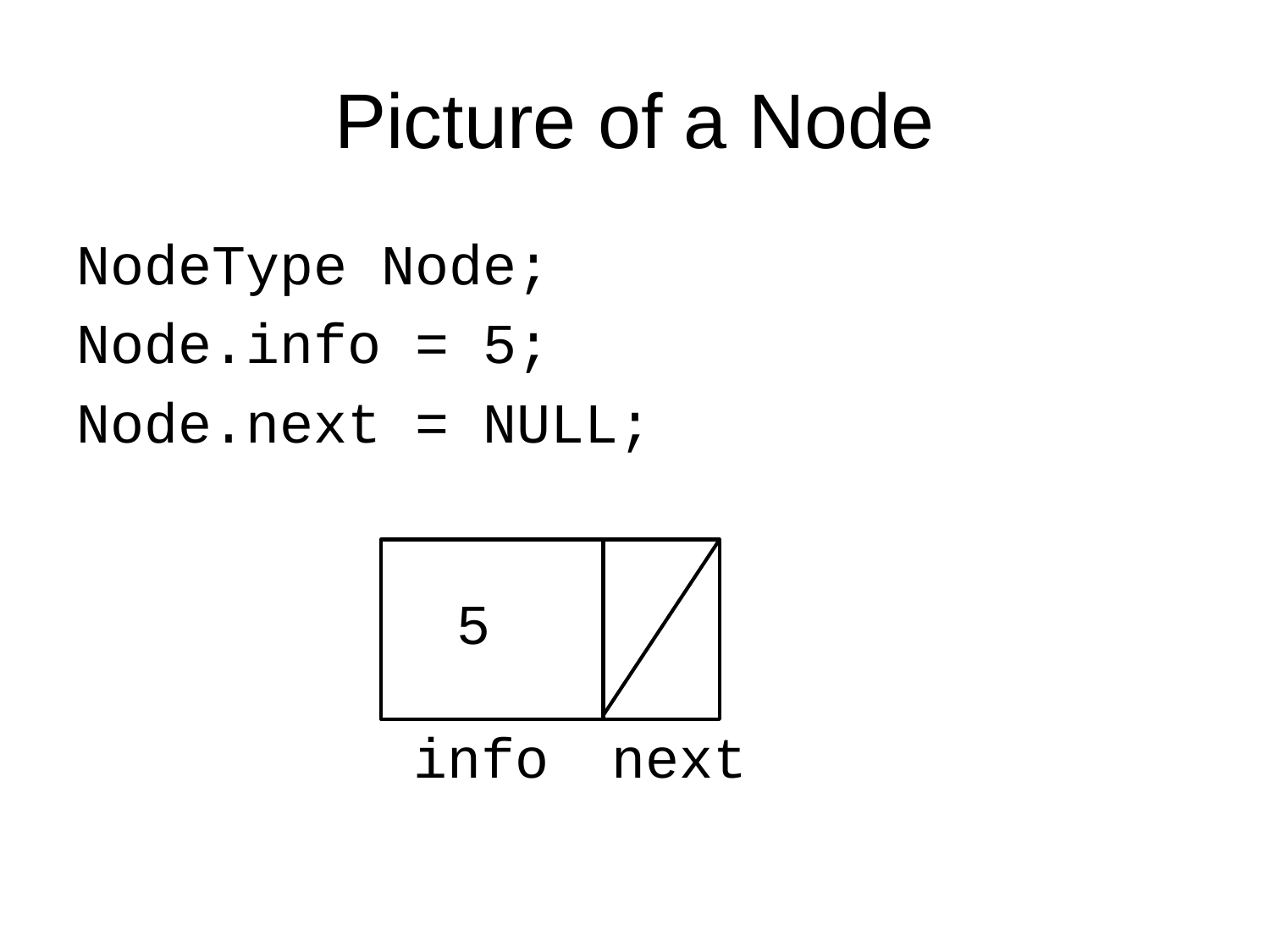

# Picture of a Node
NodeType Node;
Node.info = 5;
Node.next = NULL;

5
info
next